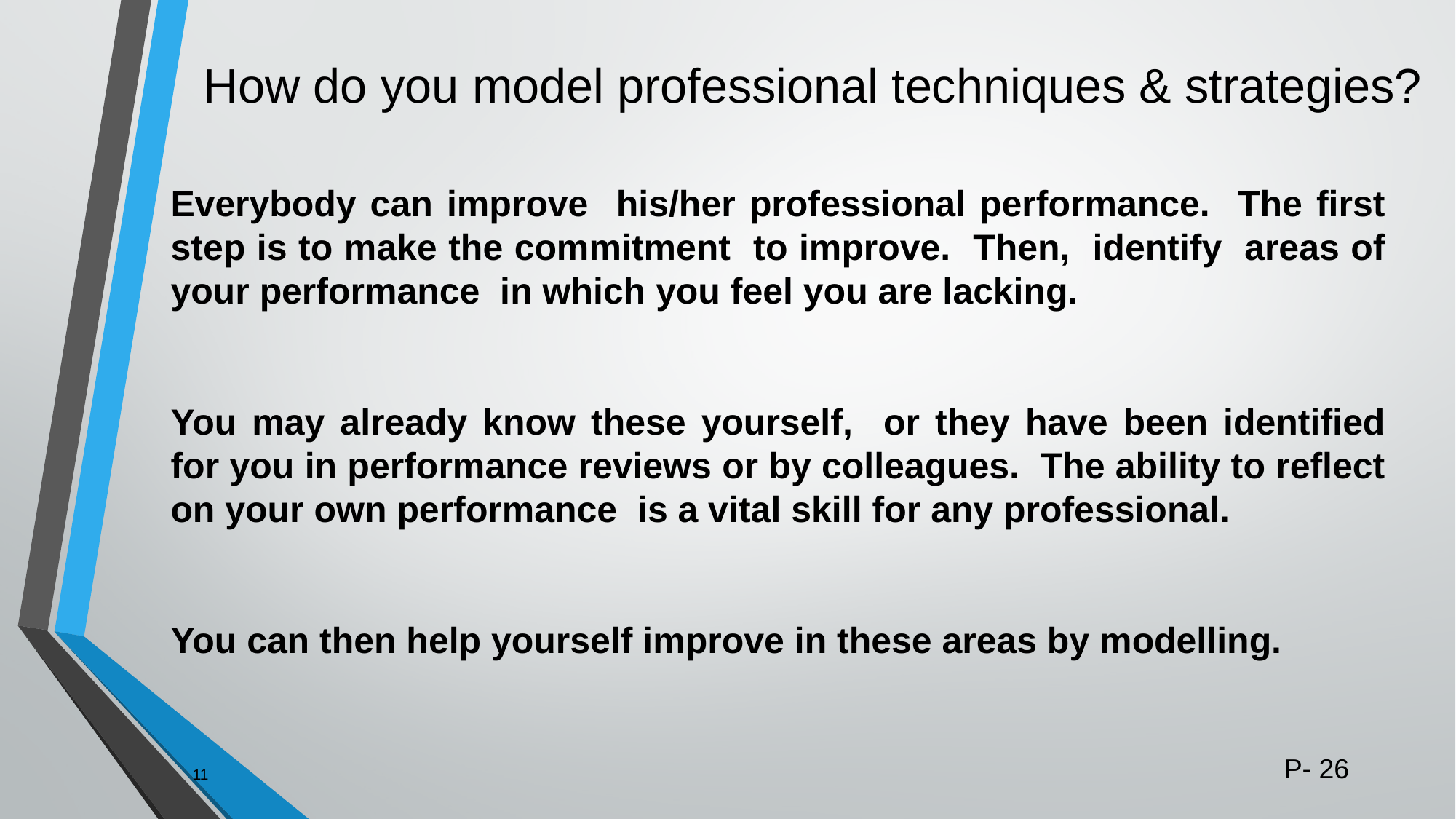

# How do you model professional techniques & strategies?

Everybody can improve  his/her professional performance.  The first step is to make the commitment  to improve.  Then,  identify  areas of your performance  in which you feel you are lacking.

You may already know these yourself,  or they have been identified for you in performance reviews or by colleagues.  The ability to reflect on your own performance  is a vital skill for any professional.

You can then help yourself improve in these areas by modelling.
11
P- 26